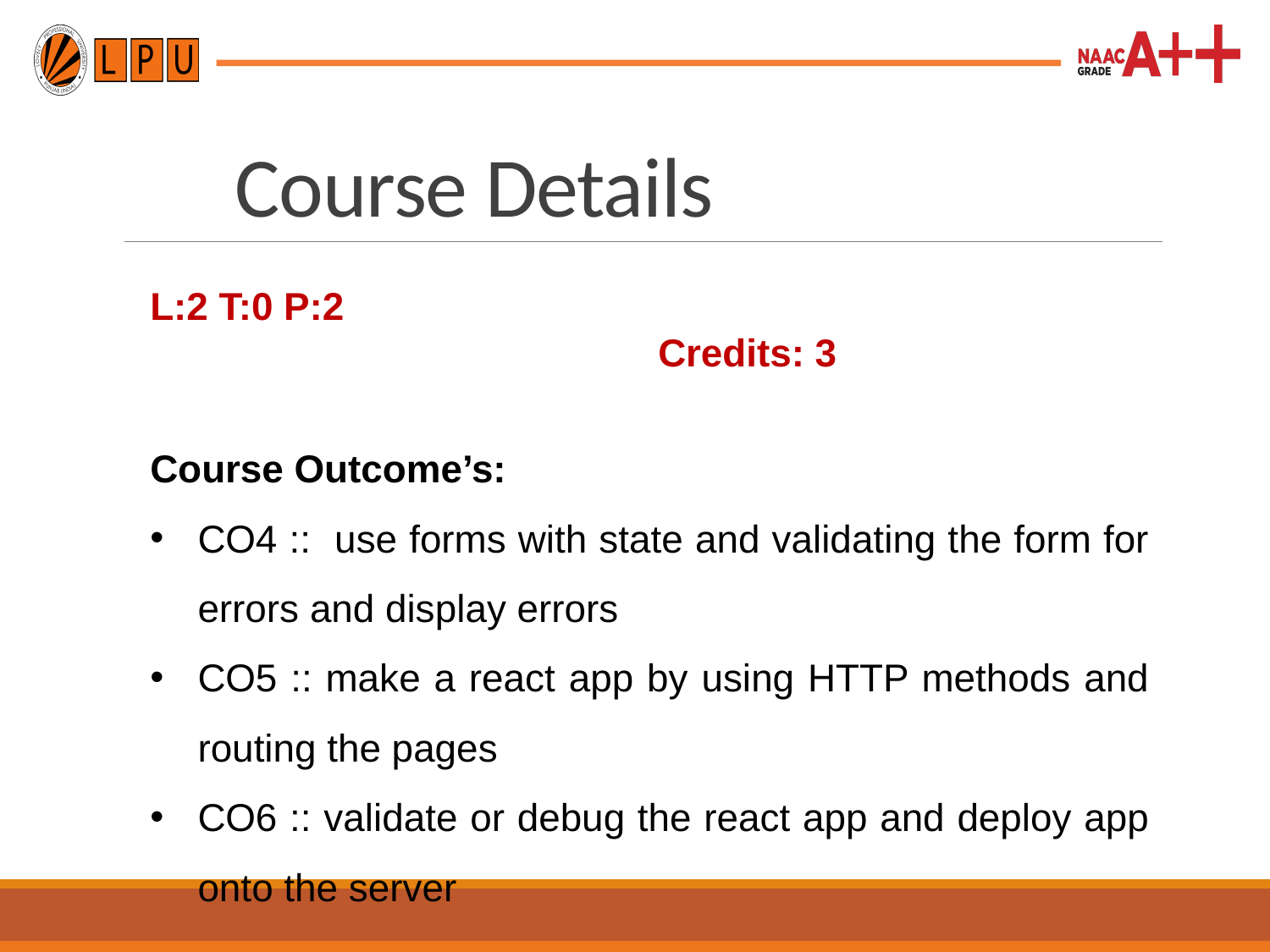

Course Details
L:2 T:0 P:2 										Credits: 3

Course Outcome’s:
CO4 ::  use forms with state and validating the form for errors and display errors
CO5 :: make a react app by using HTTP methods and routing the pages
CO6 :: validate or debug the react app and deploy app onto the server